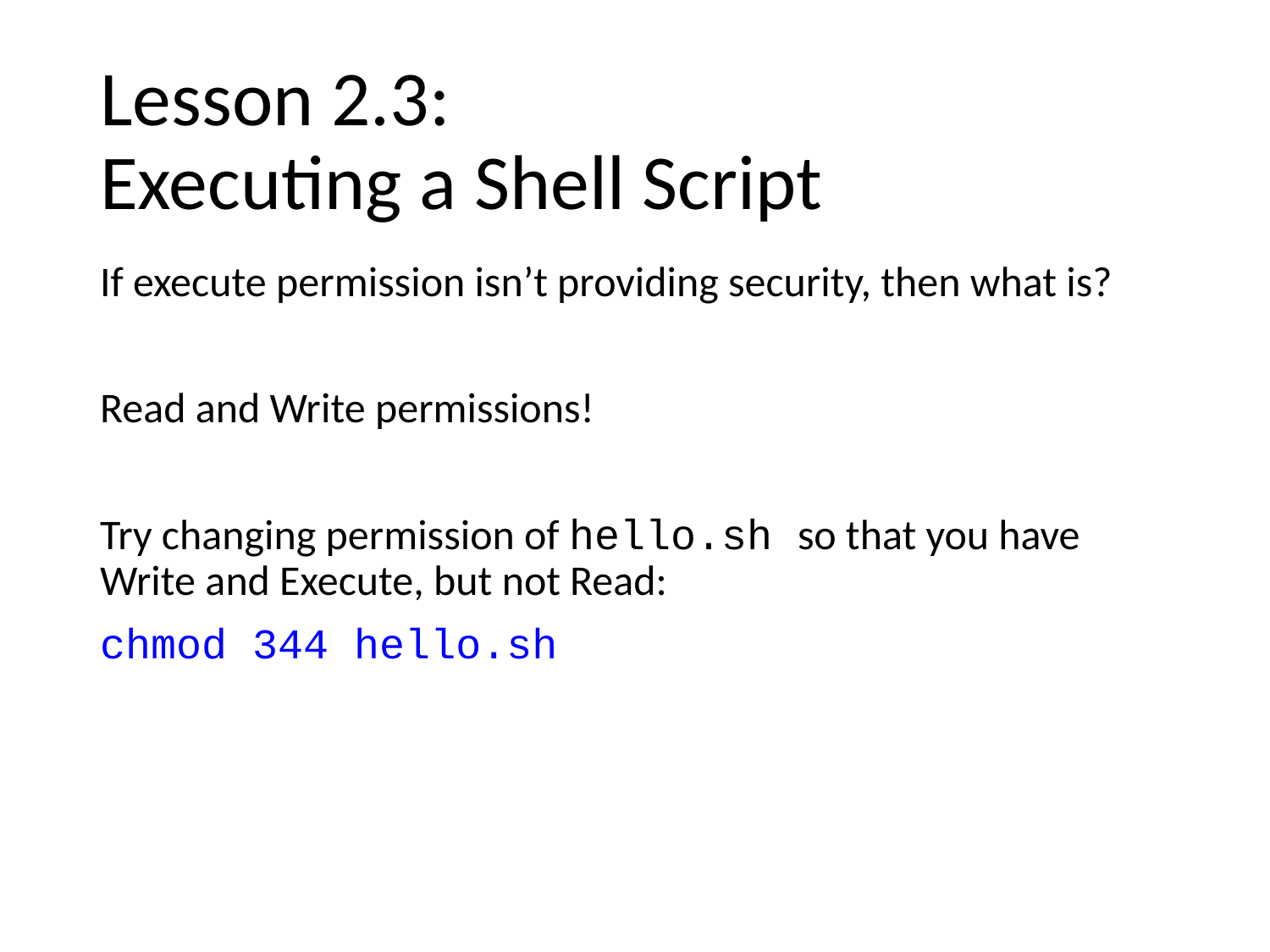

# Lesson 2.3: Executing a Shell Script
If execute permission isn’t providing security, then what is?

Read and Write permissions!

Try changing permission of hello.sh so that you have Write and Execute, but not Read:
chmod 344 hello.sh